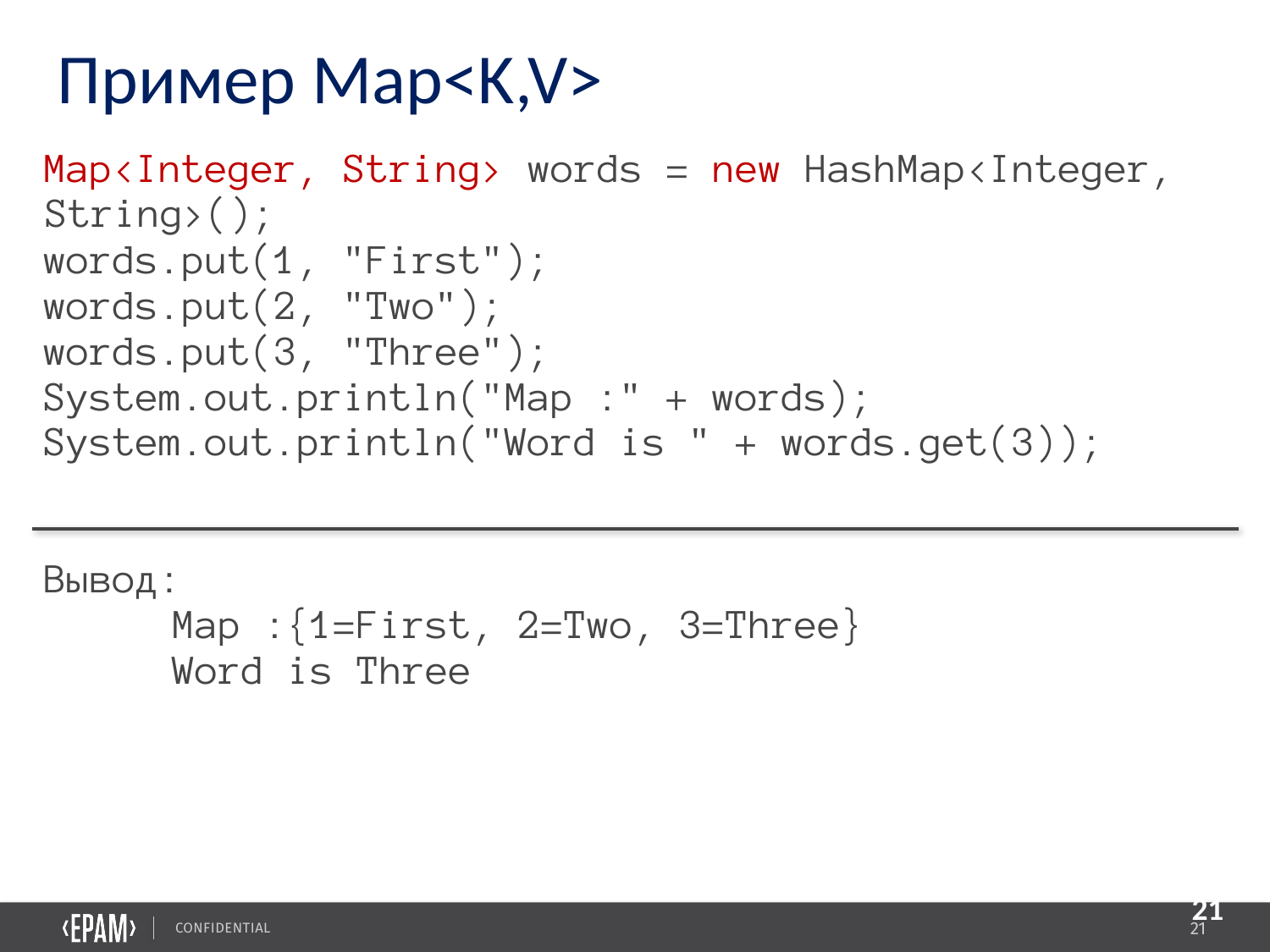

Пример Map<K,V>
Map<Integer, String> words = new HashMap<Integer, String>();
words.put(1, "First");
words.put(2, "Two");
words.put(3, "Three");
System.out.println("Map :" + words);
System.out.println("Word is " + words.get(3));

Вывод:
		Map :{1=First, 2=Two, 3=Three}
		Word is Three
21